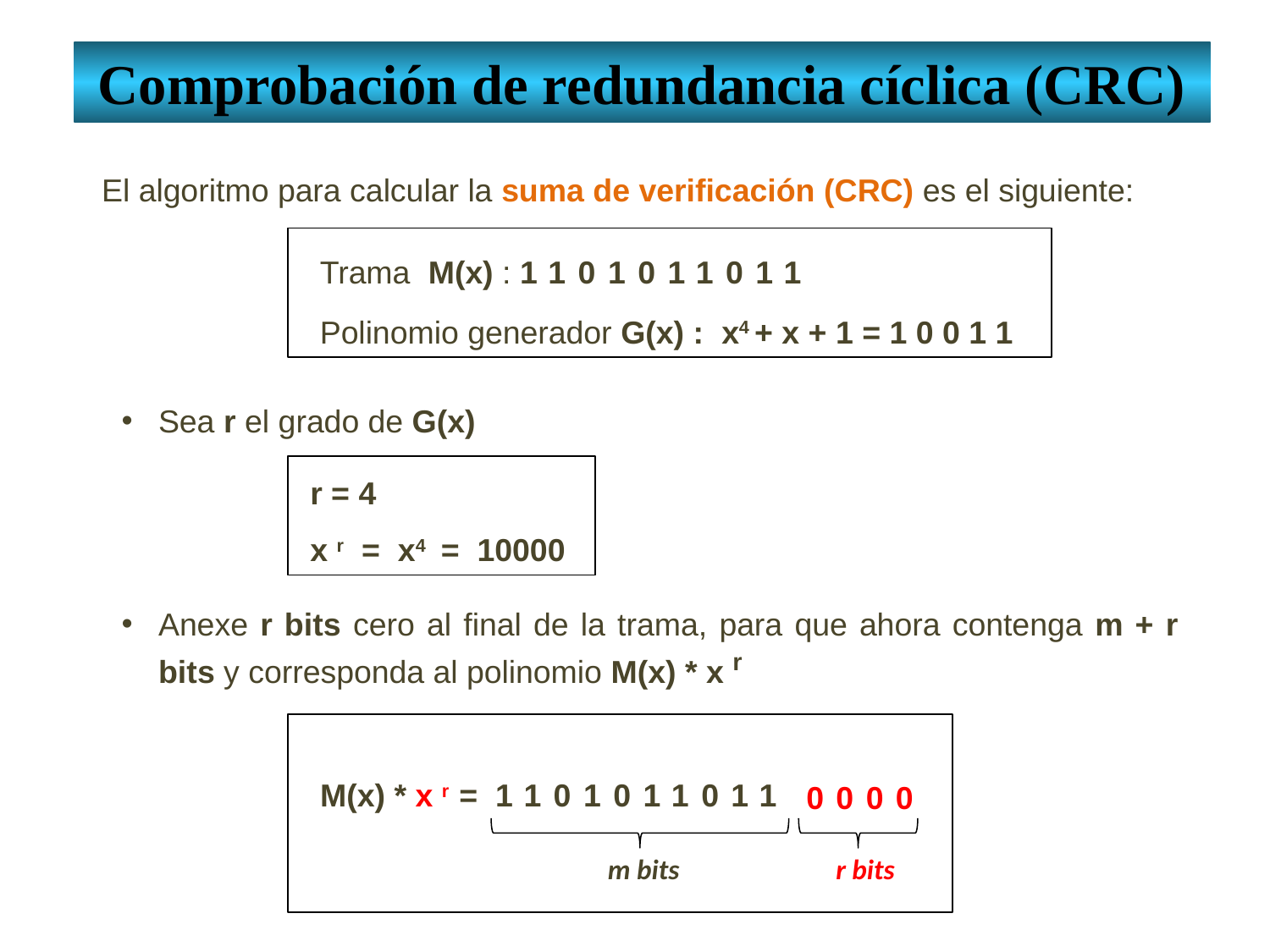

Comprobación de redundancia cíclica (CRC)
El algoritmo para calcular la suma de verificación (CRC) es el siguiente:
Trama  M(x) : 1101011011

Polinomio generador G(x) :  x4 + x + 1 = 1 0 0 1 1
Sea r el grado de G(x)
r = 4

x r  =  x4   =  10000
Anexe r bits cero al final de la trama, para que ahora contenga m + r bits y corresponda al polinomio M(x) * x r

M(x) * x r  =  1101011011
m bits

0000

r bits